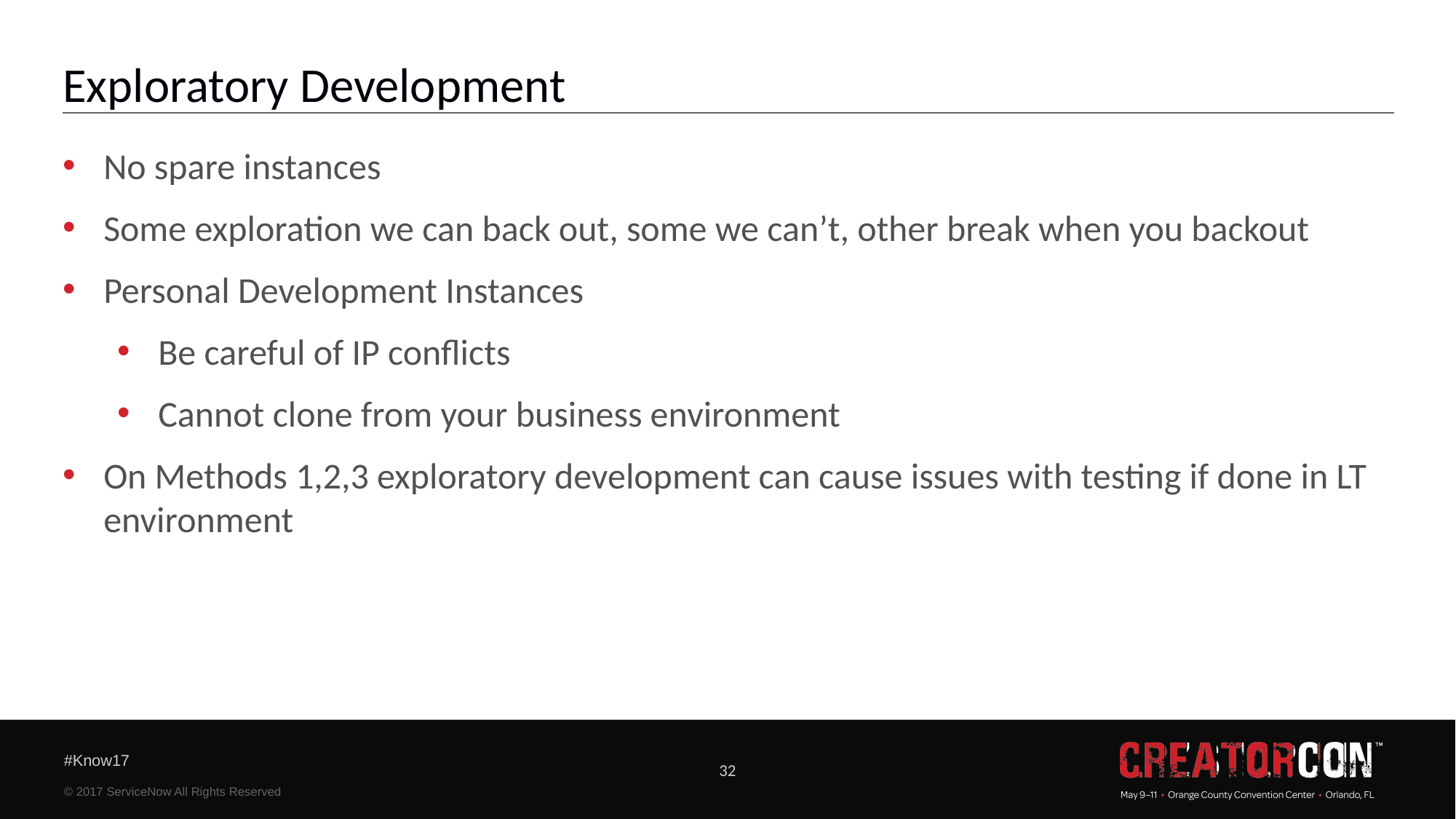

# Exploratory Development
No spare instances
Some exploration we can back out, some we can’t, other break when you backout
Personal Development Instances
Be careful of IP conflicts
Cannot clone from your business environment
On Methods 1,2,3 exploratory development can cause issues with testing if done in LT environment